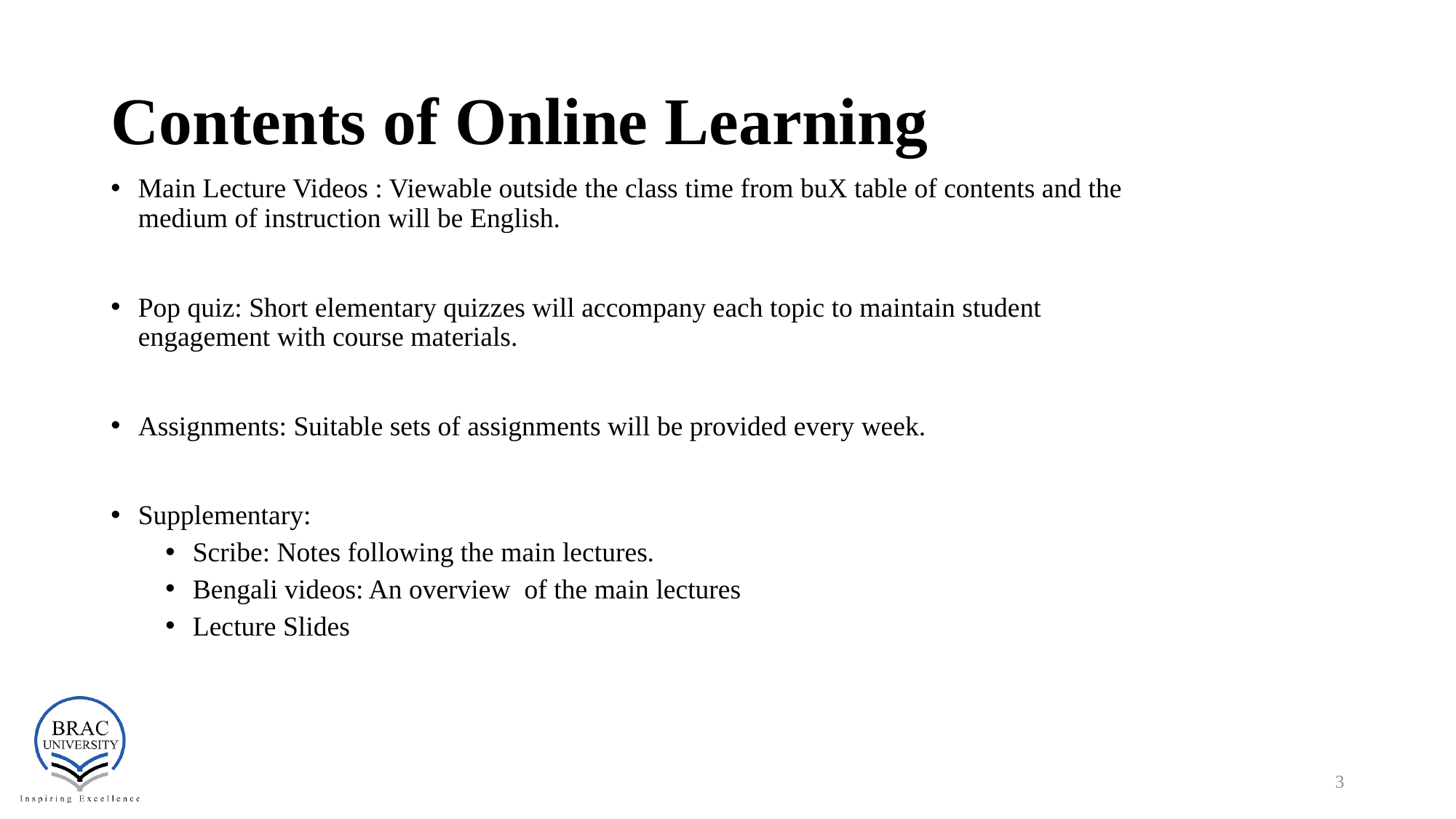

# Contents of Online Learning
Main Lecture Videos : Viewable outside the class time from buX table of contents and the medium of instruction will be English.

Pop quiz: Short elementary quizzes will accompany each topic to maintain student engagement with course materials.

Assignments: Suitable sets of assignments will be provided every week.

Supplementary:
Scribe: Notes following the main lectures.
Bengali videos: An overview  of the main lectures
Lecture Slides

3